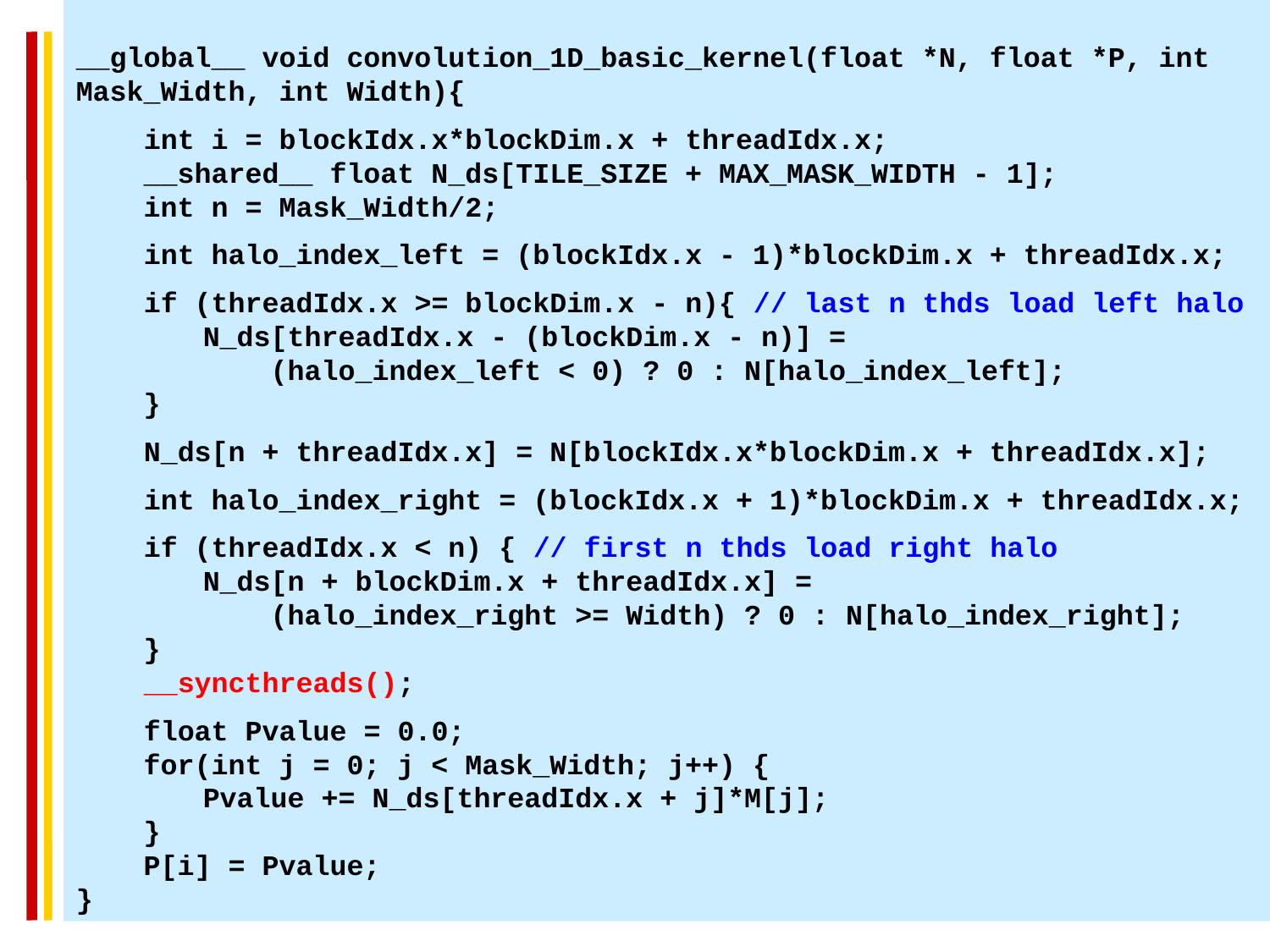

__global__ void convolution_1D_basic_kernel(float *N, float *P, int Mask_Width, int Width){
    int i = blockIdx.x*blockDim.x + threadIdx.x;
    __shared__ float N_ds[TILE_SIZE + MAX_MASK_WIDTH - 1];
    int n = Mask_Width/2;
    int halo_index_left = (blockIdx.x - 1)*blockDim.x + threadIdx.x;
    if (threadIdx.x >= blockDim.x - n){ // last n thds load left halo        	N_ds[threadIdx.x - (blockDim.x - n)] =
	    (halo_index_left < 0) ? 0 : N[halo_index_left];
    }
    N_ds[n + threadIdx.x] = N[blockIdx.x*blockDim.x + threadIdx.x];
    int halo_index_right = (blockIdx.x + 1)*blockDim.x + threadIdx.x;
    if (threadIdx.x < n) { // first n thds load right halo
	N_ds[n + blockDim.x + threadIdx.x] =
	    (halo_index_right >= Width) ? 0 : N[halo_index_right];
    }
    __syncthreads();
    float Pvalue = 0.0;
    for(int j = 0; j < Mask_Width; j++) {
	Pvalue += N_ds[threadIdx.x + j]*M[j];
    }
    P[i] = Pvalue;
}